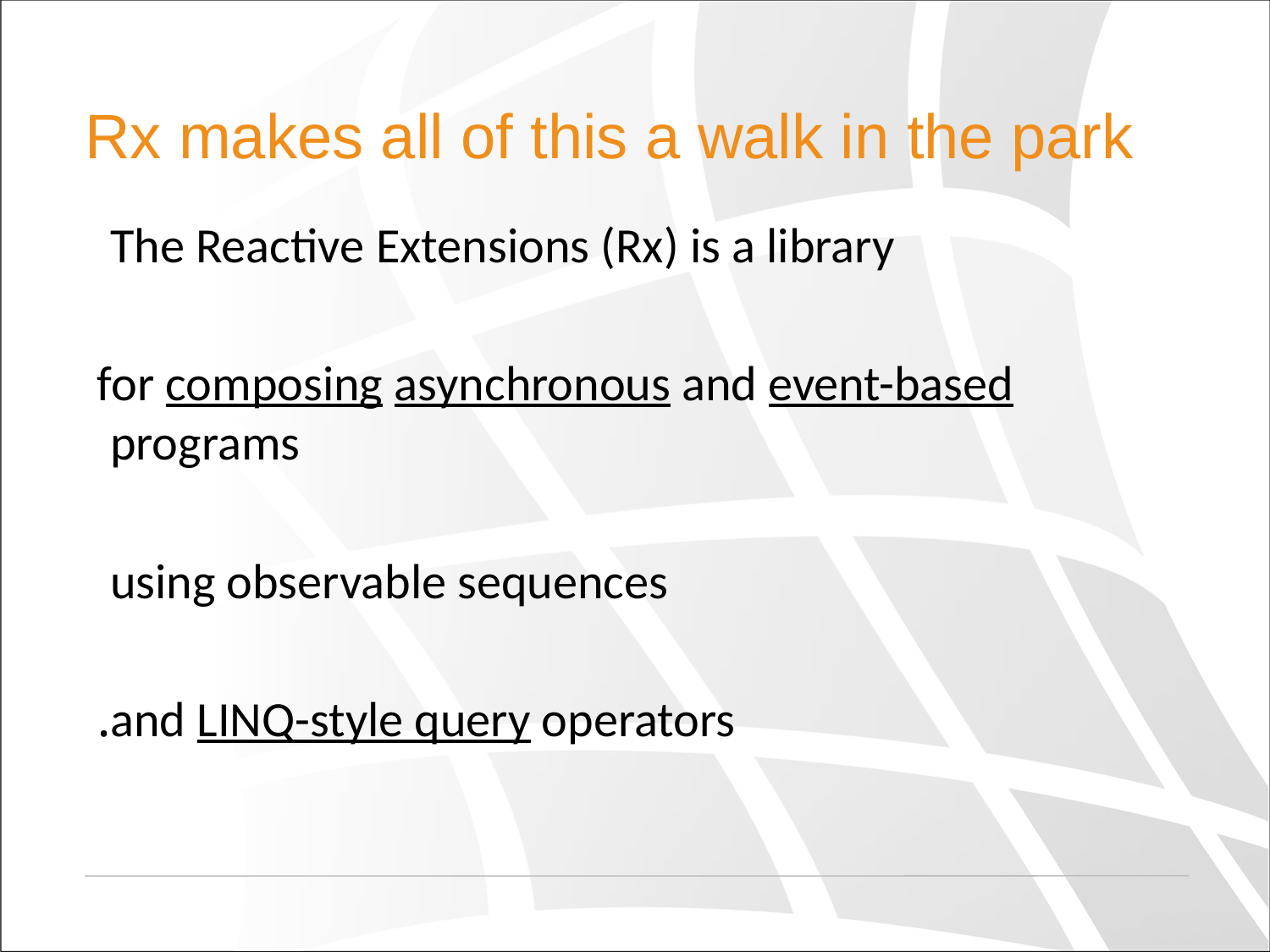

# Rx makes all of this a walk in the park
The Reactive Extensions (Rx) is a library

for composing asynchronous and event-based programs

using observable sequences

and LINQ-style query operators.